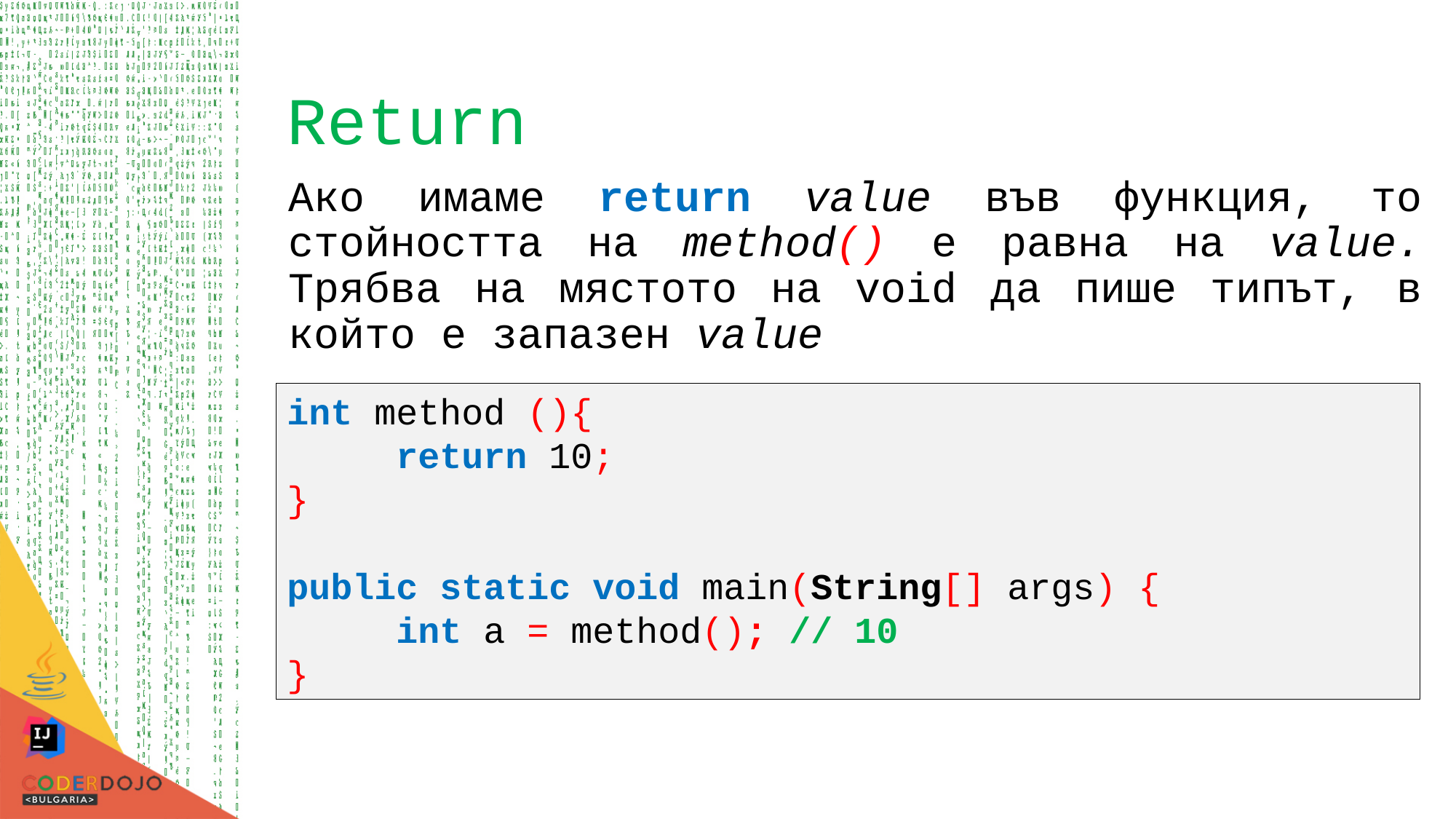

# Return
Ако имаме return value във функция, то стойността на method() е равна на value. Трябва на мястото на void да пише типът, в който е запазен value
int method (){
	return 10;
}

public static void main(String[] args) {
	int a = method(); // 10
}